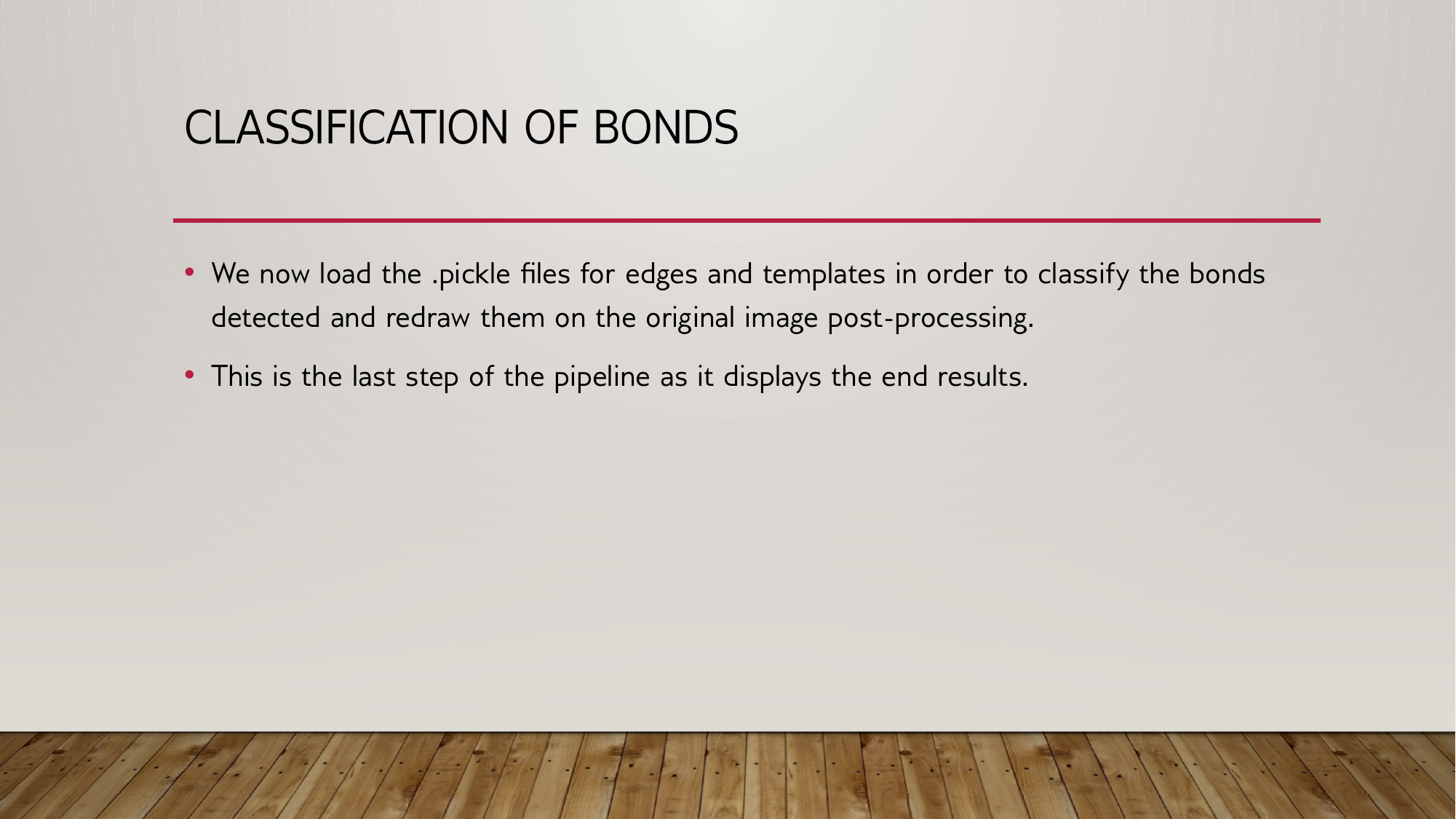

# Classification of bonds
We now load the .pickle files for edges and templates in order to classify the bonds detected and redraw them on the original image post-processing.
This is the last step of the pipeline as it displays the end results.